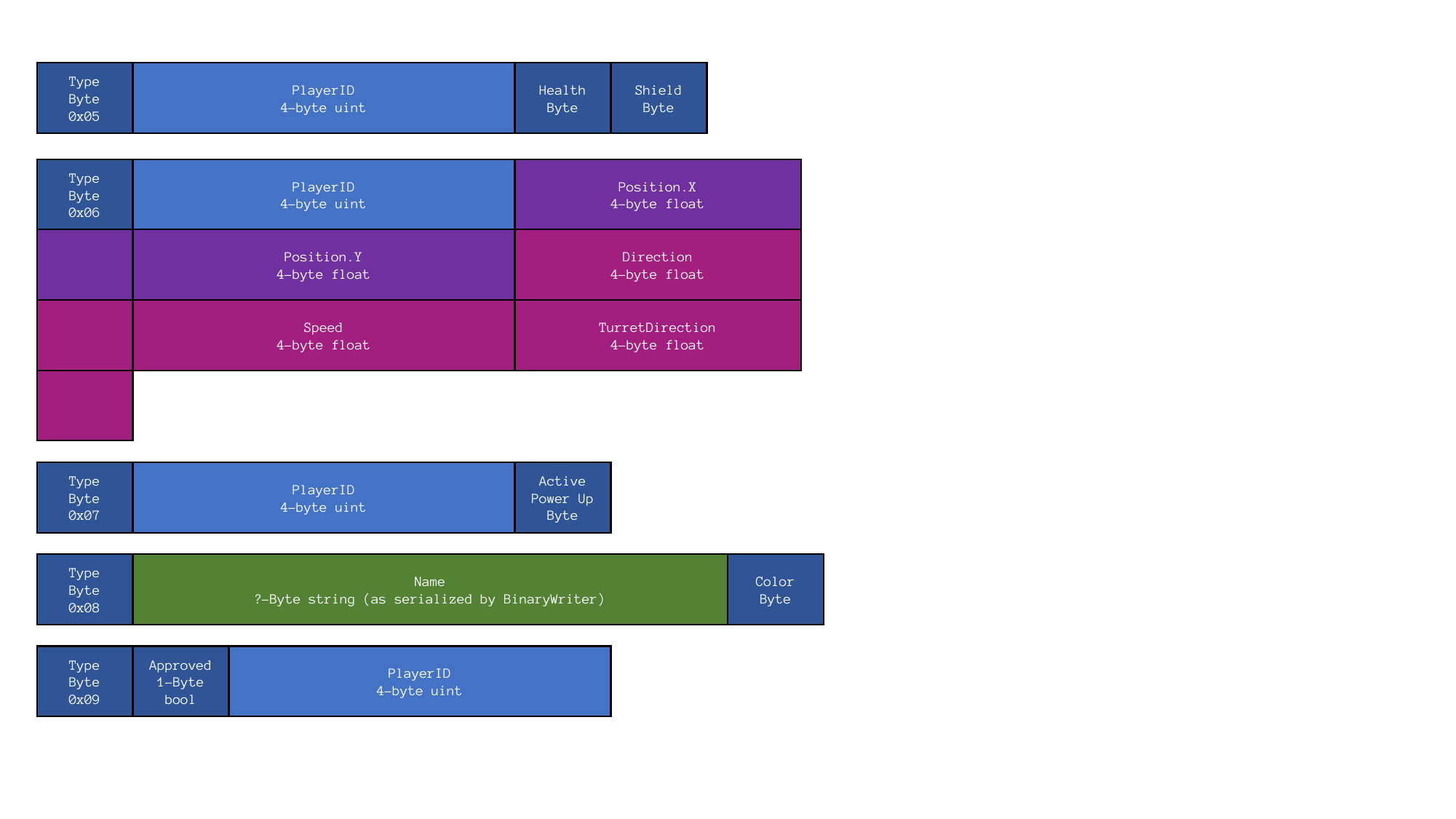

Type
Byte
0x05
PlayerID
4-byte uint
Health
Byte
Shield
Byte
Position.X
4-byte float
Type
Byte
0x06
PlayerID
4-byte uint
Direction
4-byte float
Position.Y
4-byte float

TurretDirection
4-byte float
Speed
4-byte float

Type
Byte
0x07
PlayerID
4-byte uint
Active Power Up
Byte
Type
Byte
0x08
Name
?-Byte string (as serialized by BinaryWriter)
Color
Byte
Type
Byte
0x09
Approved
1-Byte bool
PlayerID
4-byte uint